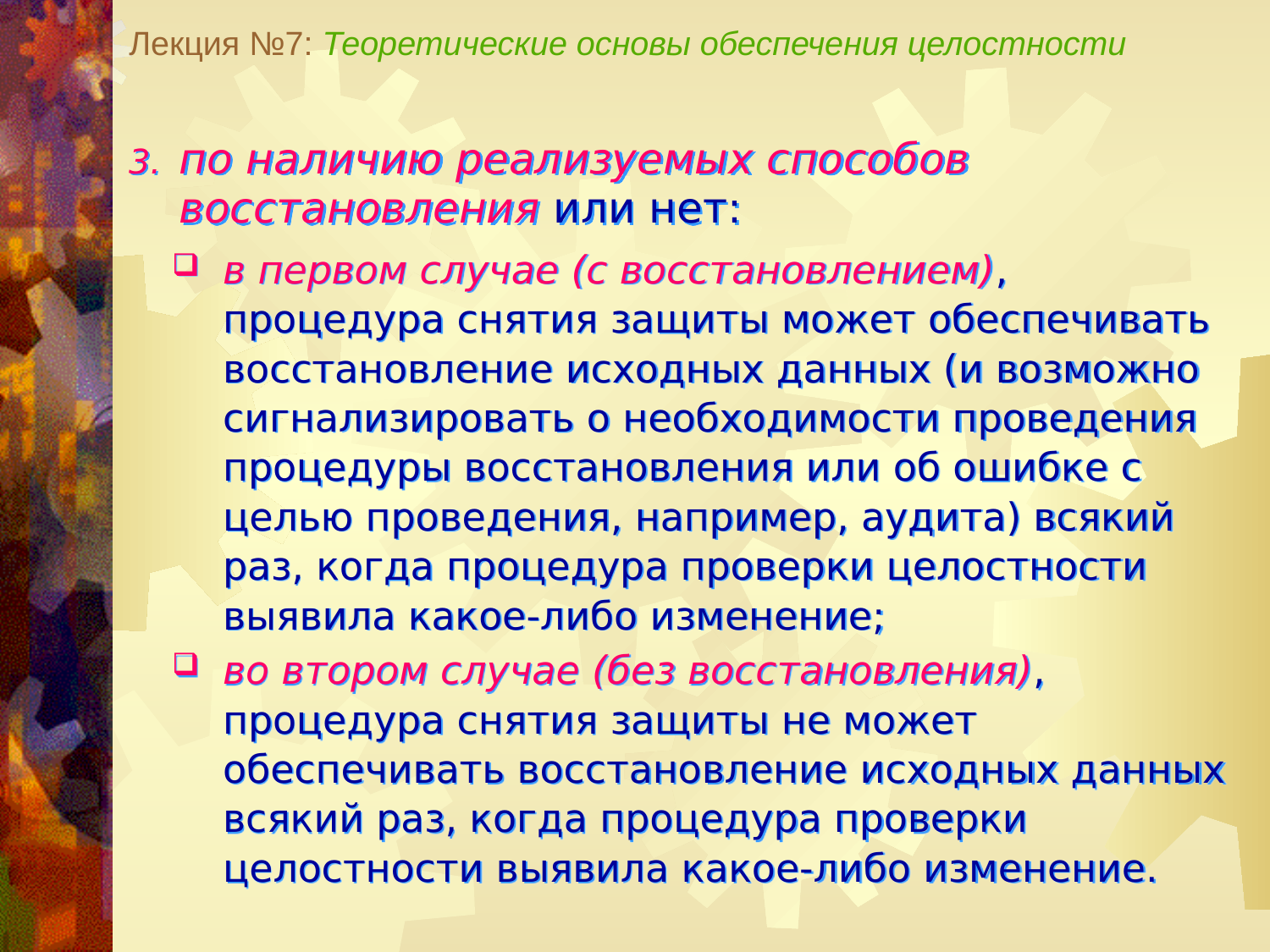

Лекция №7: Теоретические основы обеспечения целостности
по наличию реализуемых способов восстановления или нет:
в первом случае (с восстановлением), процедура снятия защиты может обеспечивать восстановление исходных данных (и возможно сигнализировать о необходимости проведения процедуры восстановления или об ошибке с целью проведения, например, аудита) всякий раз, когда процедура проверки целостности выявила какое-либо изменение;
во втором случае (без восстановления), процедура снятия защиты не может обеспечивать восстановление исходных данных всякий раз, когда процедура проверки целостности выявила какое-либо изменение.